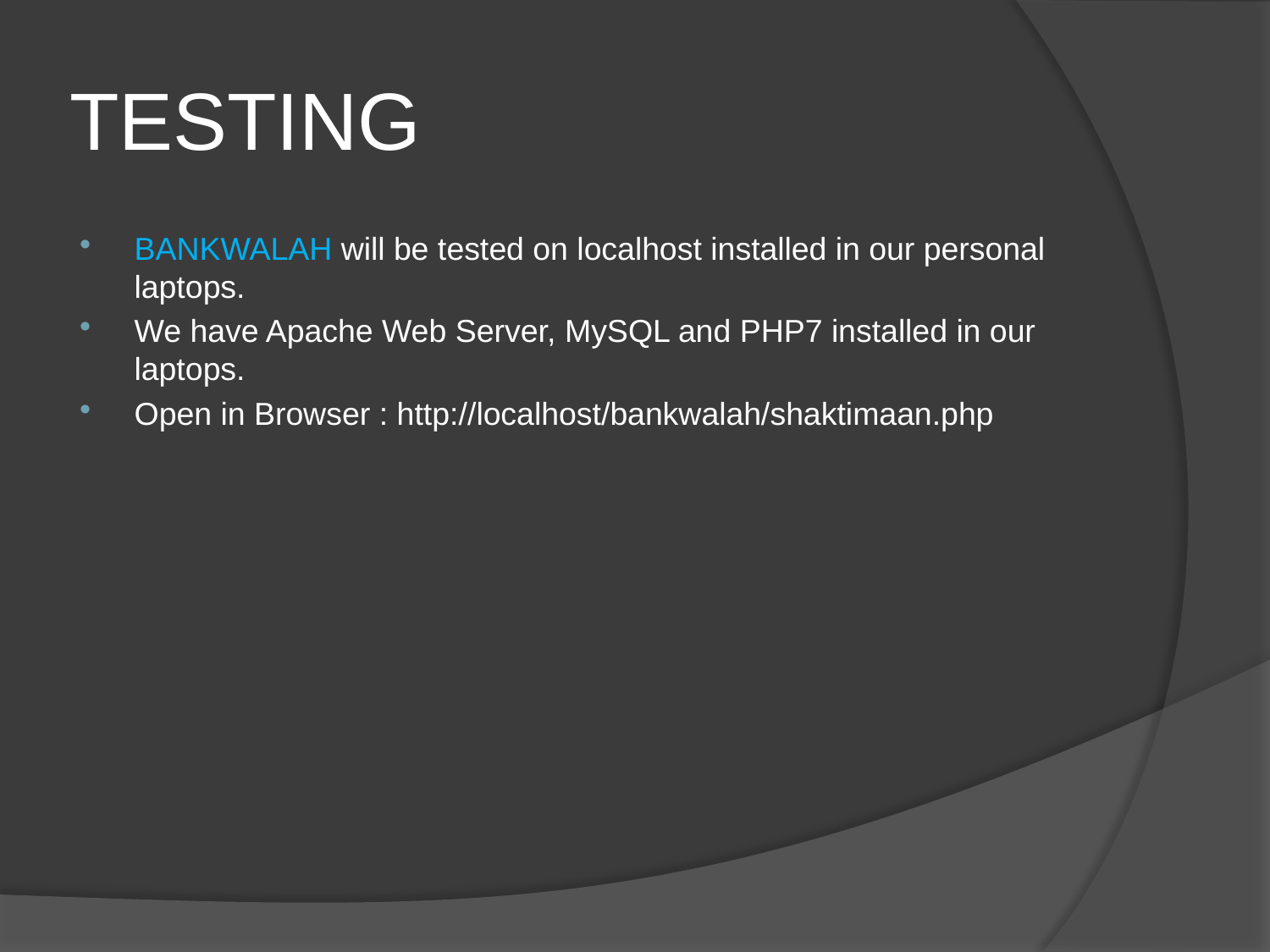

# TESTING
BANKWALAH will be tested on localhost installed in our personal laptops.
We have Apache Web Server, MySQL and PHP7 installed in our laptops.
Open in Browser : http://localhost/bankwalah/shaktimaan.php